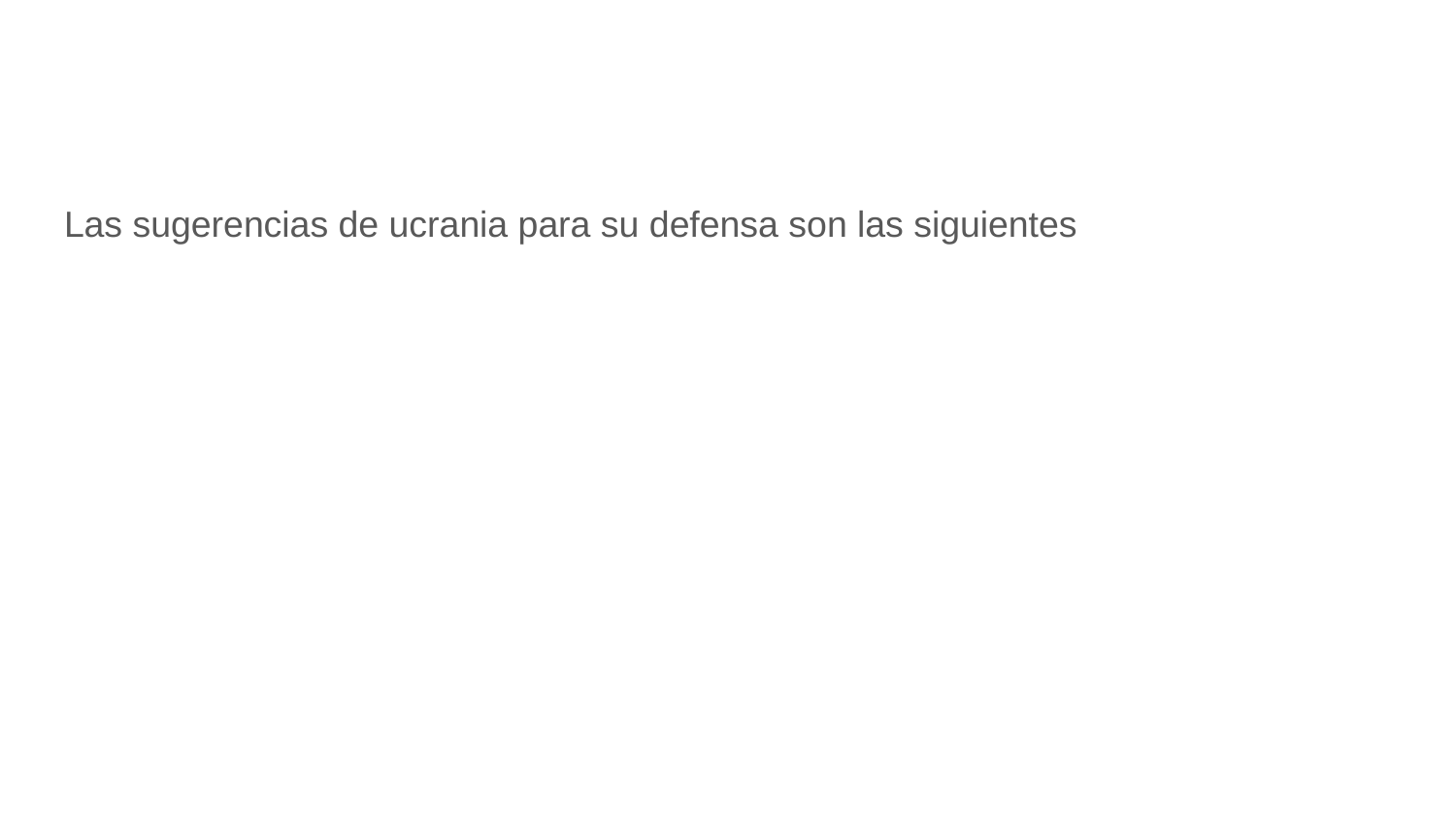

#
Las sugerencias de ucrania para su defensa son las siguientes